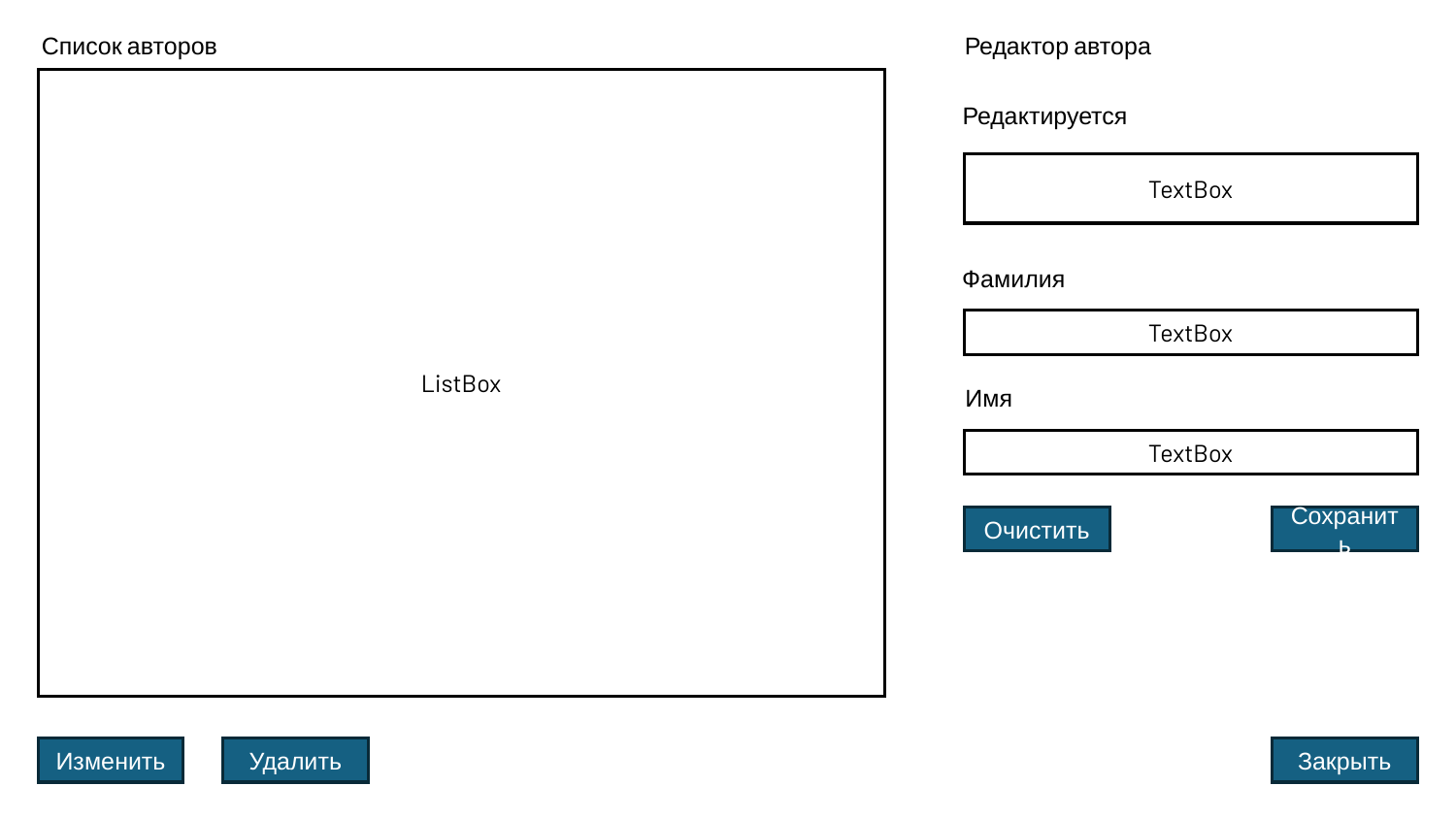

Редактор автора
Список авторов
ListBox
Редактируется
TextBox
Фамилия
TextBox
Имя
TextBox
Очистить
Сохранить
Закрыть
Изменить
Удалить